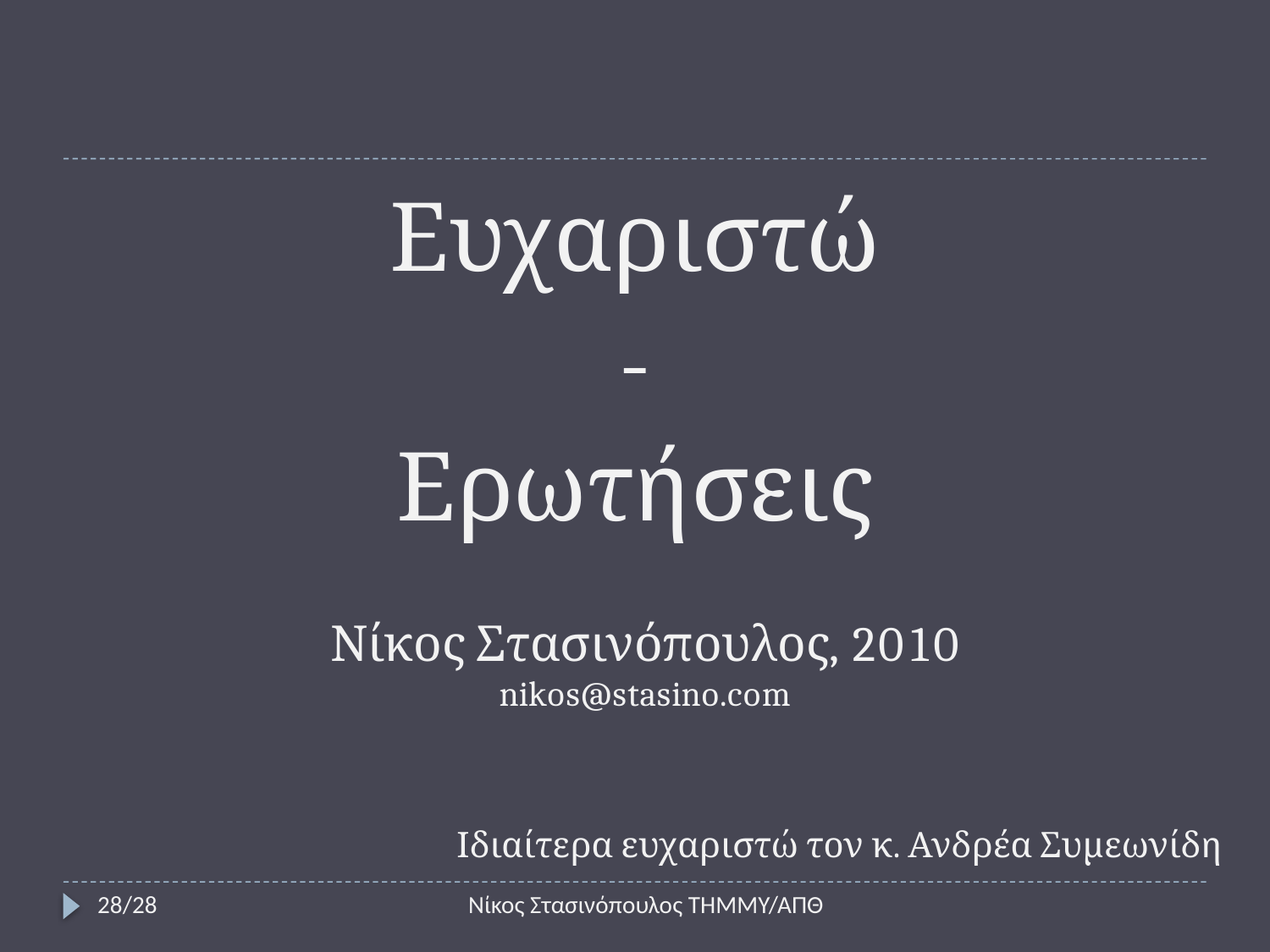

Ευχαριστώ
-
Ερωτήσεις
Νίκος Στασινόπουλος, 2010
nikos@stasino.com
Ιδιαίτερα ευχαριστώ τον κ. Ανδρέα Συμεωνίδη
28/28
Νίκος Στασινόπουλος ΤΗΜΜΥ/ΑΠΘ